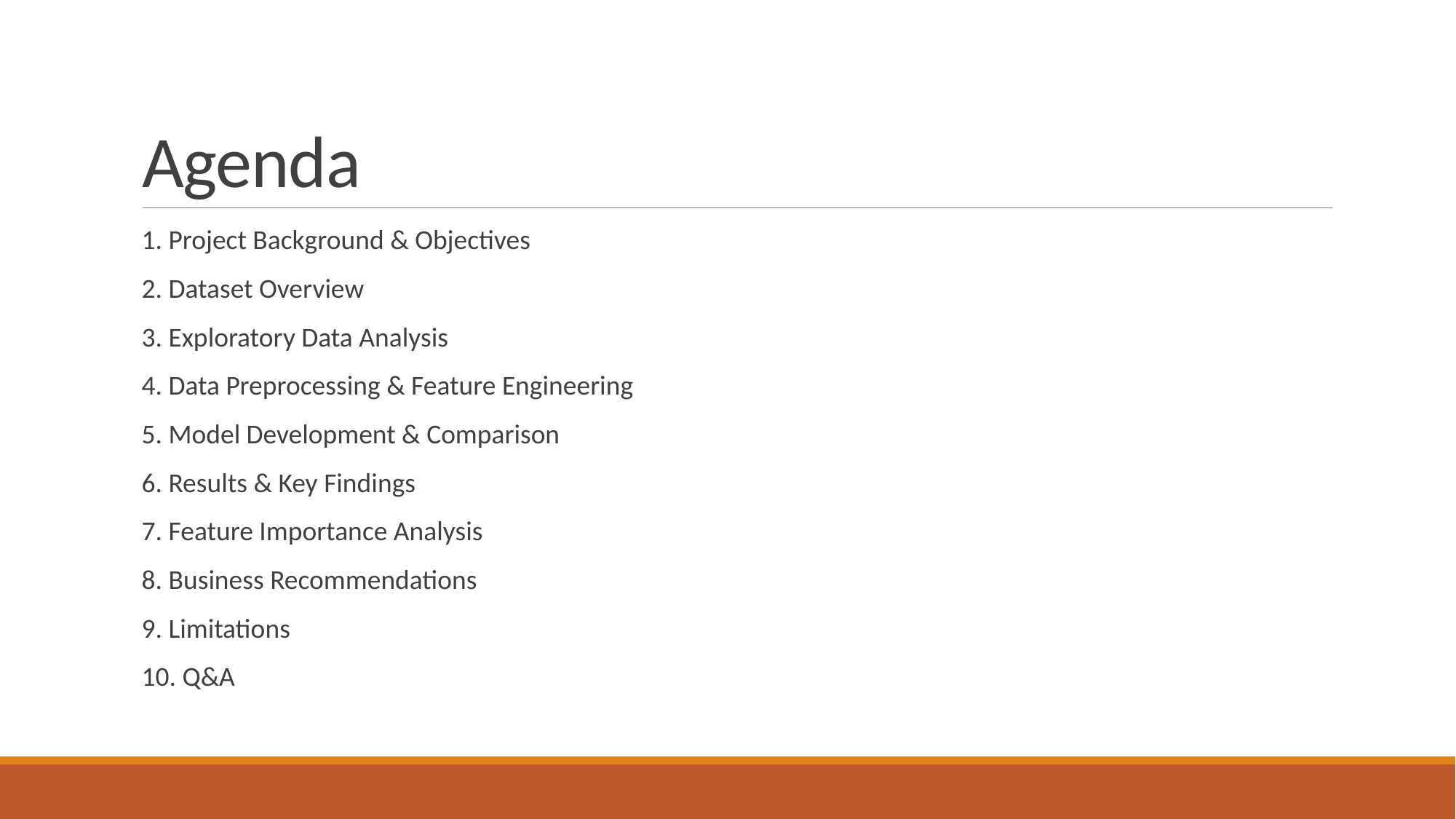

# Agenda
1. Project Background & Objectives
2. Dataset Overview
3. Exploratory Data Analysis
4. Data Preprocessing & Feature Engineering
5. Model Development & Comparison
6. Results & Key Findings
7. Feature Importance Analysis
8. Business Recommendations
9. Limitations
10. Q&A